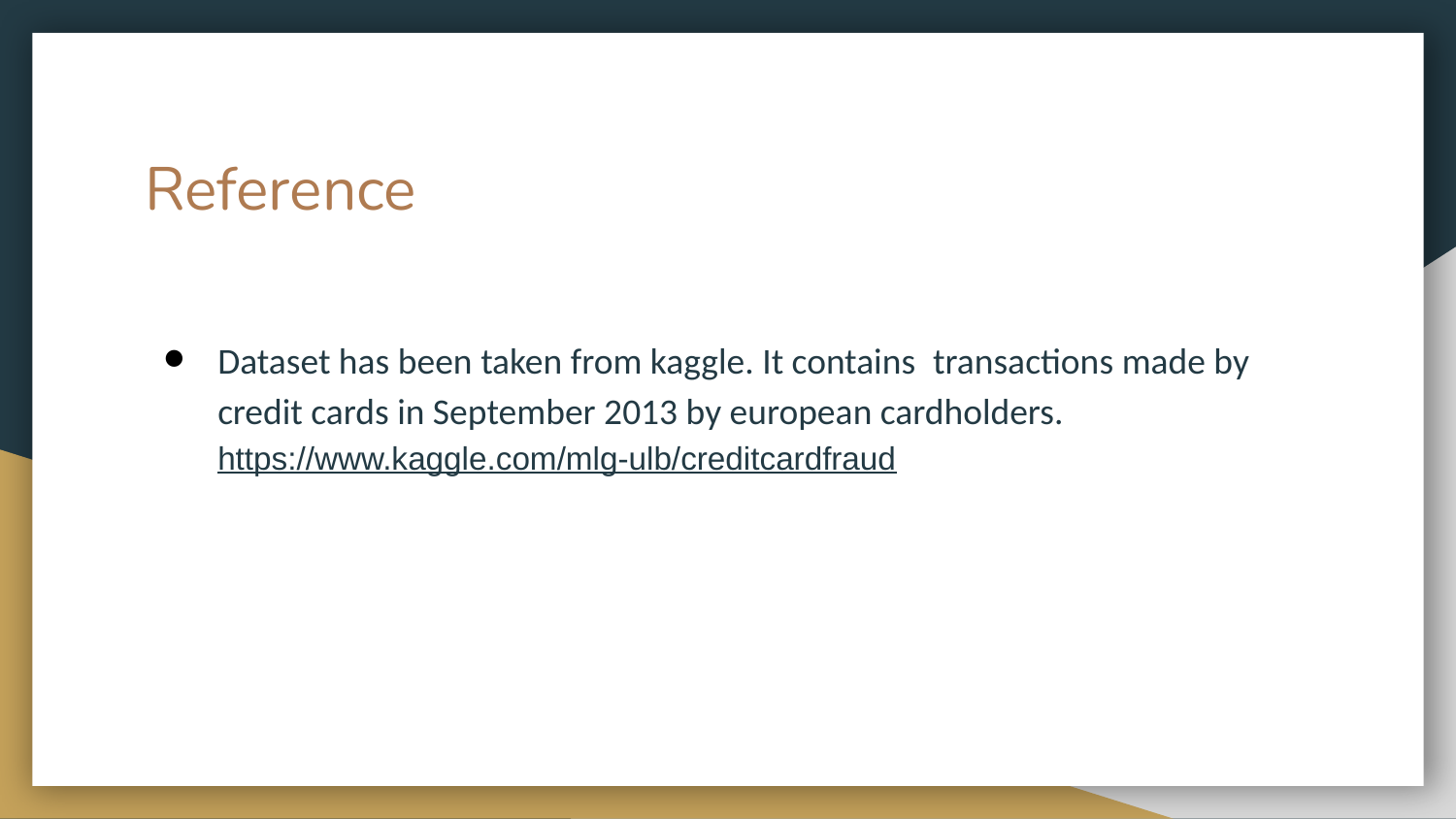

# Reference
Dataset has been taken from kaggle. It contains  transactions made by credit cards in September 2013 by european cardholders.  https://www.kaggle.com/mlg-ulb/creditcardfraud